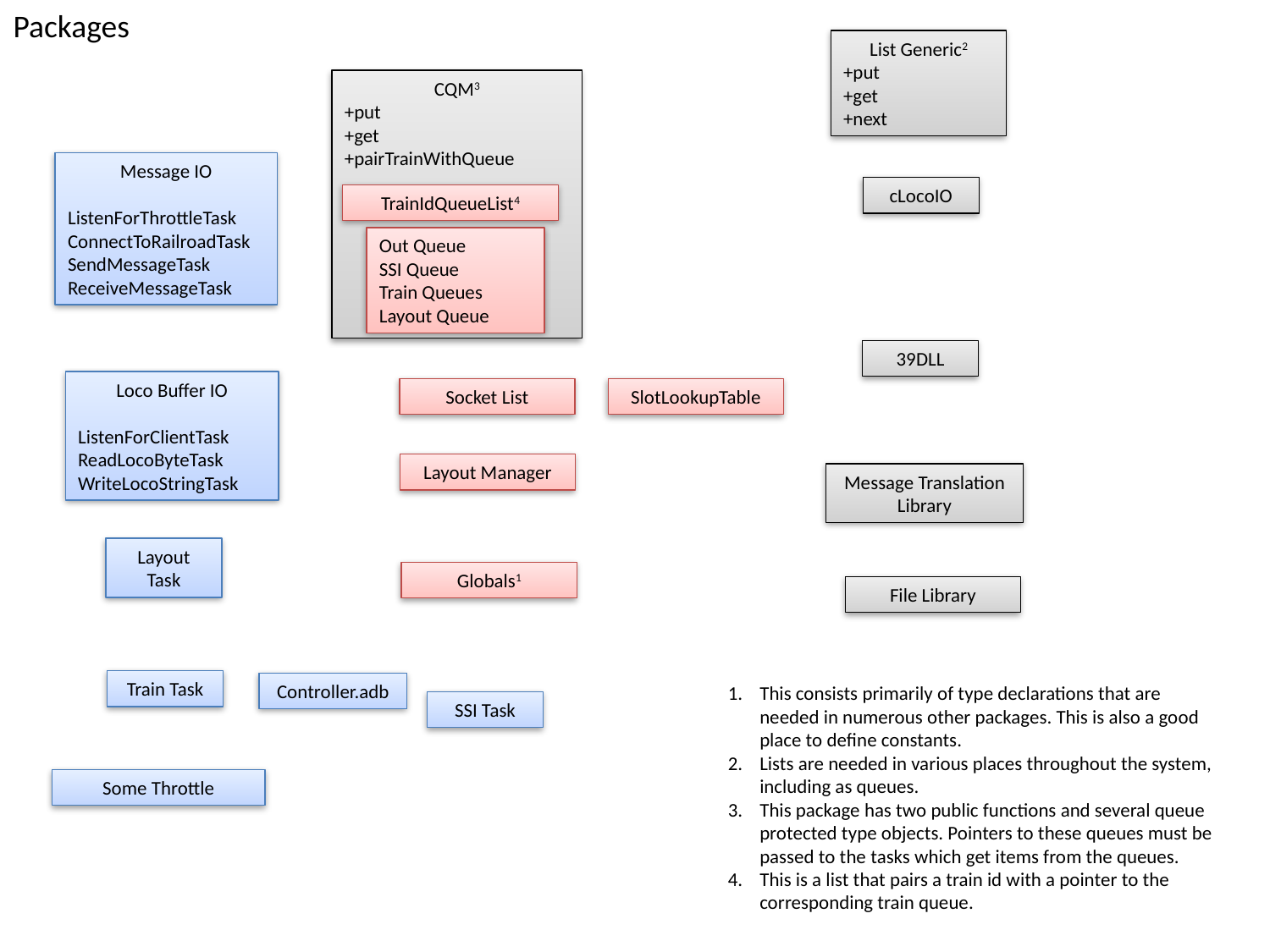

Packages
List Generic2
+put
+get
+next
CQM3
+put
+get
+pairTrainWithQueue
TrainIdQueueList4
Out Queue
SSI Queue
Train Queues
Layout Queue
Message IO

ListenForThrottleTask
ConnectToRailroadTask
SendMessageTask
ReceiveMessageTask
cLocoIO
39DLL
Loco Buffer IO

ListenForClientTask
ReadLocoByteTask
WriteLocoStringTask
Socket List
SlotLookupTable
Layout Manager
Message Translation Library
Layout Task
Globals1
File Library
Train Task
Controller.adb
This consists primarily of type declarations that are needed in numerous other packages. This is also a good place to define constants.
Lists are needed in various places throughout the system, including as queues.
This package has two public functions and several queue protected type objects. Pointers to these queues must be passed to the tasks which get items from the queues.
This is a list that pairs a train id with a pointer to the corresponding train queue.
SSI Task
Some Throttle